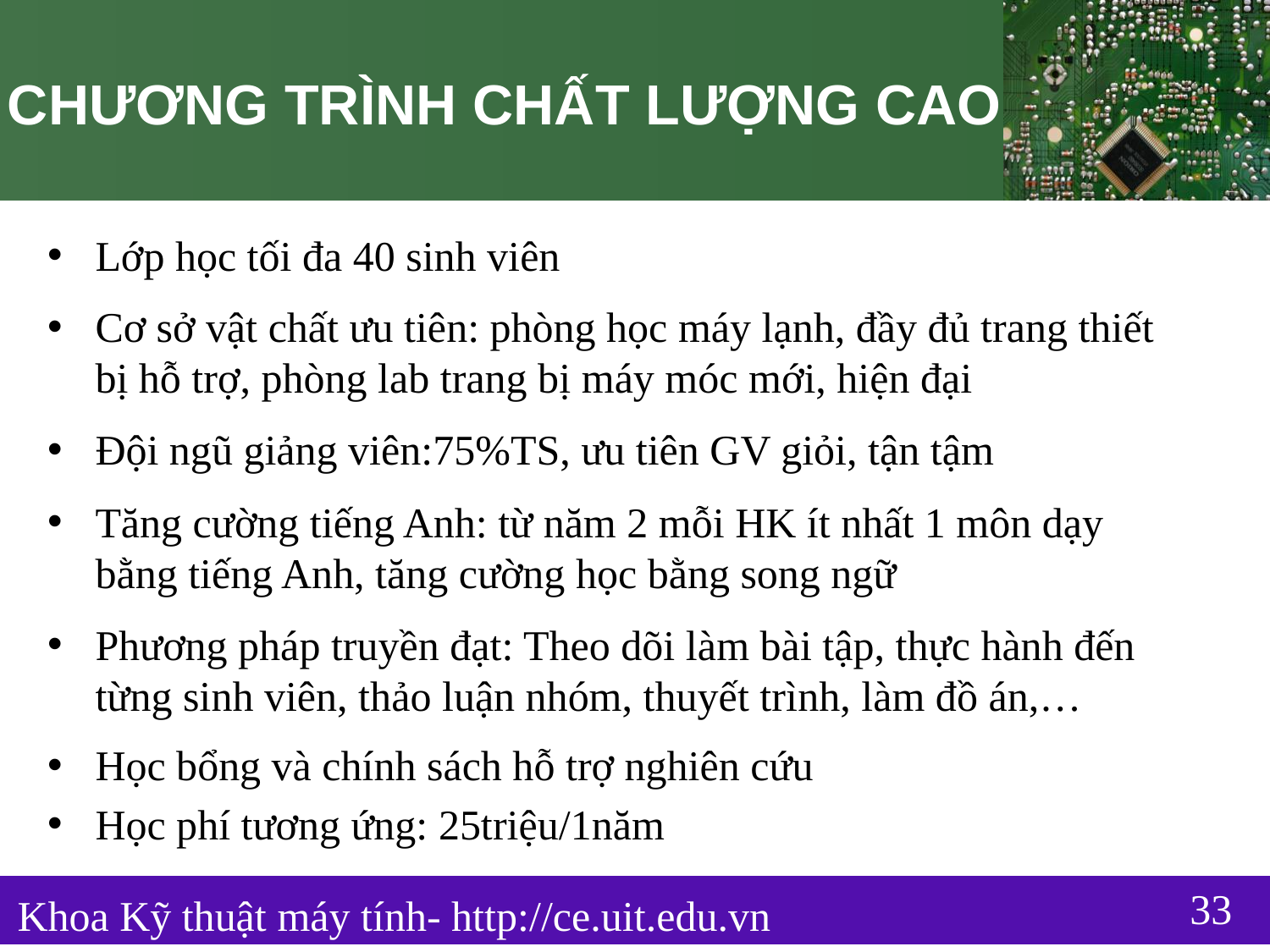

# CHƯƠNG TRÌNH CHẤT LƯỢNG CAO
Lớp học tối đa 40 sinh viên
Cơ sở vật chất ưu tiên: phòng học máy lạnh, đầy đủ trang thiết bị hỗ trợ, phòng lab trang bị máy móc mới, hiện đại
Đội ngũ giảng viên:75%TS, ưu tiên GV giỏi, tận tậm
Tăng cường tiếng Anh: từ năm 2 mỗi HK ít nhất 1 môn dạy bằng tiếng Anh, tăng cường học bằng song ngữ
Phương pháp truyền đạt: Theo dõi làm bài tập, thực hành đến từng sinh viên, thảo luận nhóm, thuyết trình, làm đồ án,…
Học bổng và chính sách hỗ trợ nghiên cứu
Học phí tương ứng: 25triệu/1năm
33